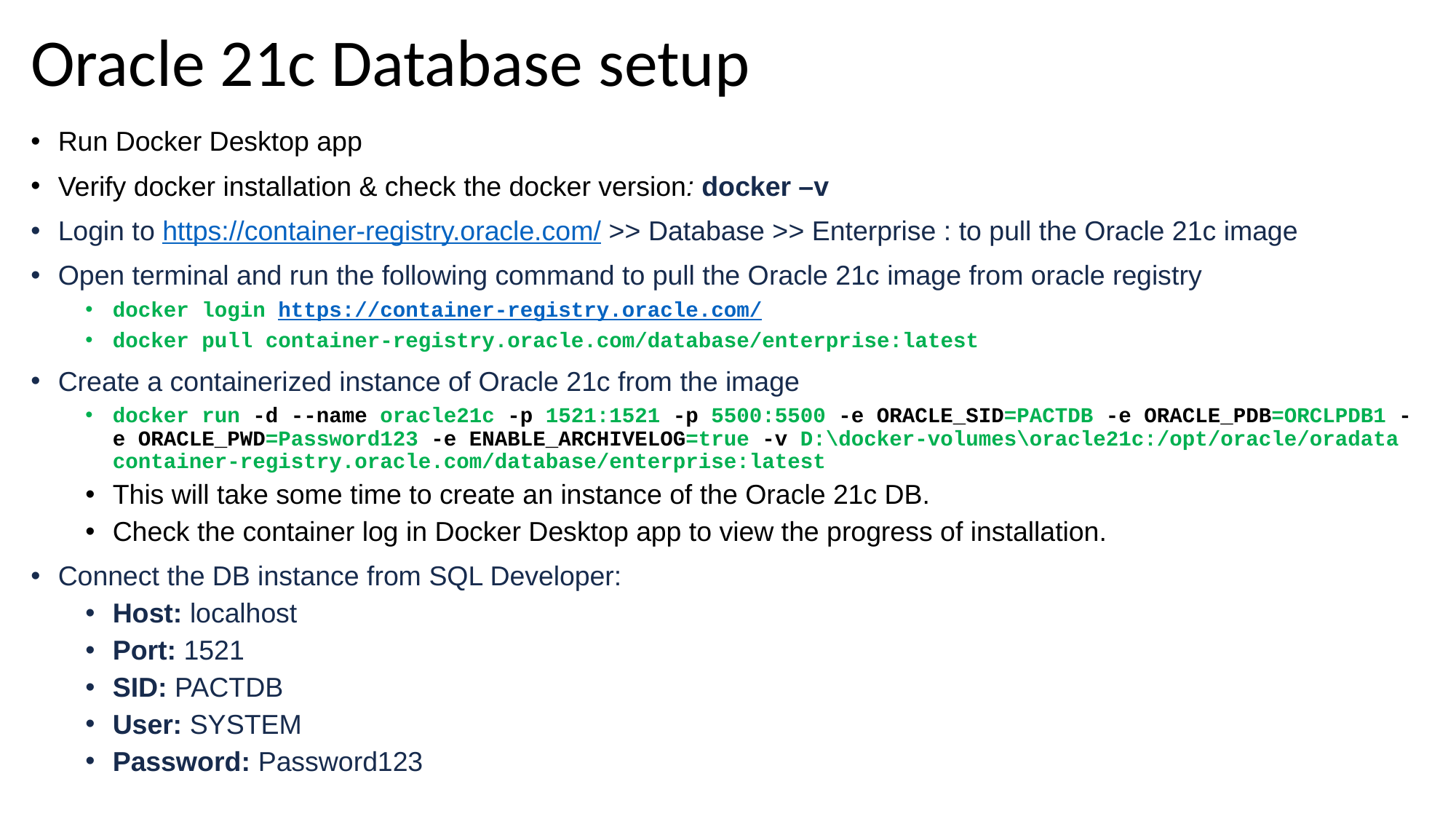

# Oracle 21c Database setup
Run Docker Desktop app
Verify docker installation & check the docker version: docker –v
Login to https://container-registry.oracle.com/ >> Database >> Enterprise : to pull the Oracle 21c image
Open terminal and run the following command to pull the Oracle 21c image from oracle registry
docker login https://container-registry.oracle.com/
docker pull container-registry.oracle.com/database/enterprise:latest
Create a containerized instance of Oracle 21c from the image
docker run -d --name oracle21c -p 1521:1521 -p 5500:5500 -e ORACLE_SID=PACTDB -e ORACLE_PDB=ORCLPDB1 -e ORACLE_PWD=Password123 -e ENABLE_ARCHIVELOG=true -v D:\docker-volumes\oracle21c:/opt/oracle/oradata container-registry.oracle.com/database/enterprise:latest
This will take some time to create an instance of the Oracle 21c DB.
Check the container log in Docker Desktop app to view the progress of installation.
Connect the DB instance from SQL Developer:
Host: localhost
Port: 1521
SID: PACTDB
User: SYSTEM
Password: Password123